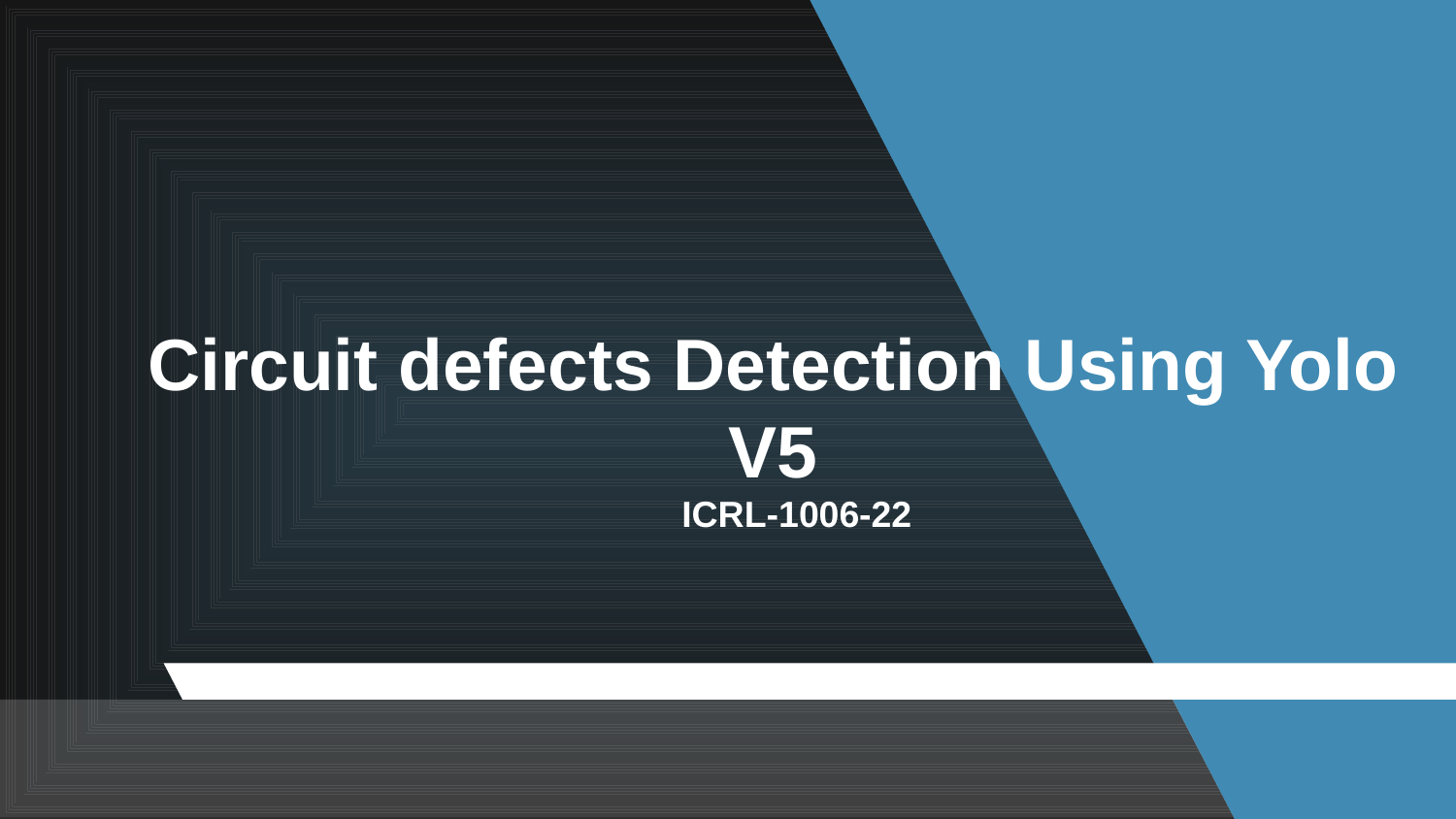

# Circuit defects Detection Using Yolo V5
ICRL-1006-22